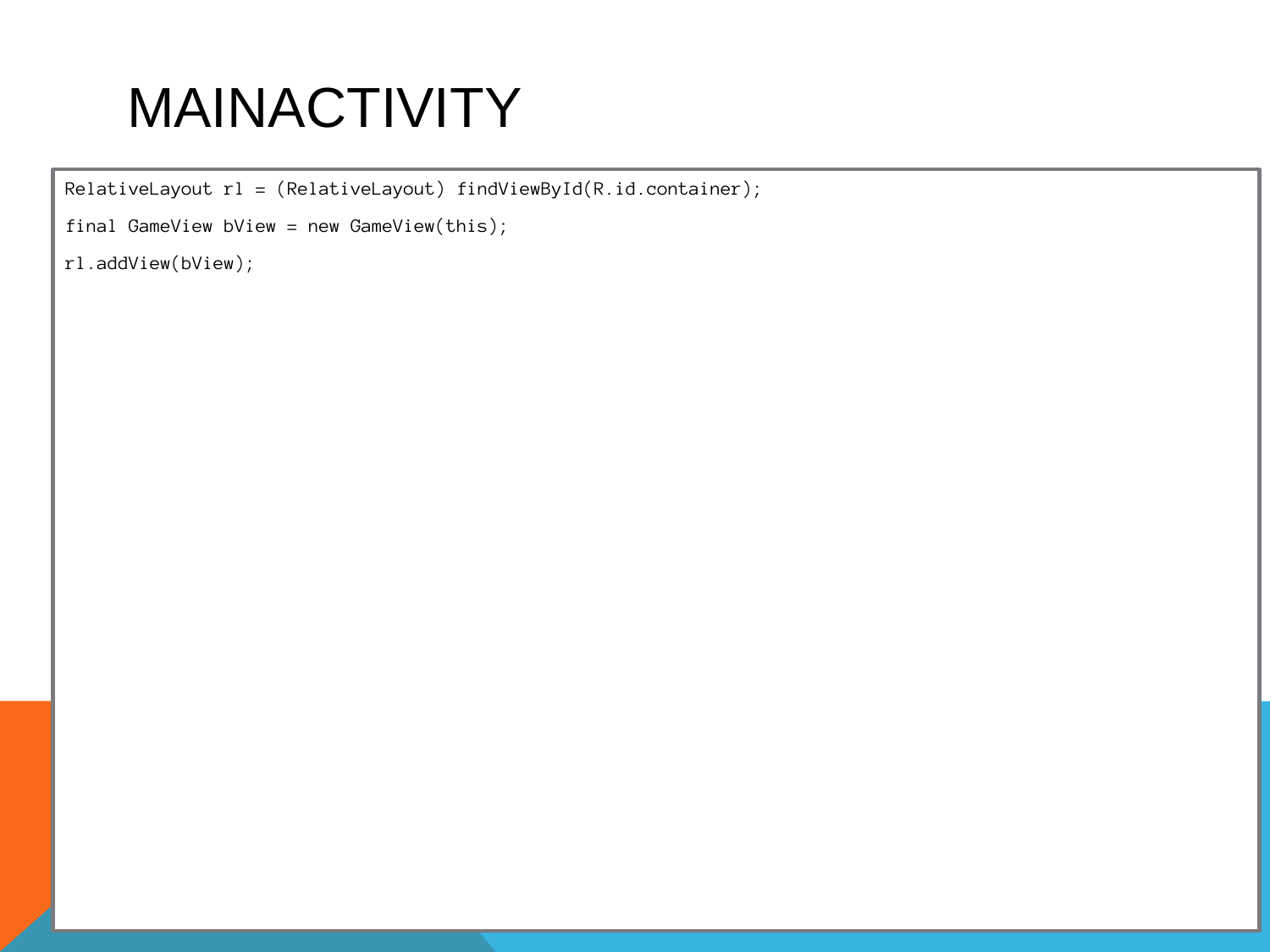

# MainActivity
RelativeLayout rl = (RelativeLayout) findViewById(R.id.container);
final GameView bView = new GameView(this);
rl.addView(bView);